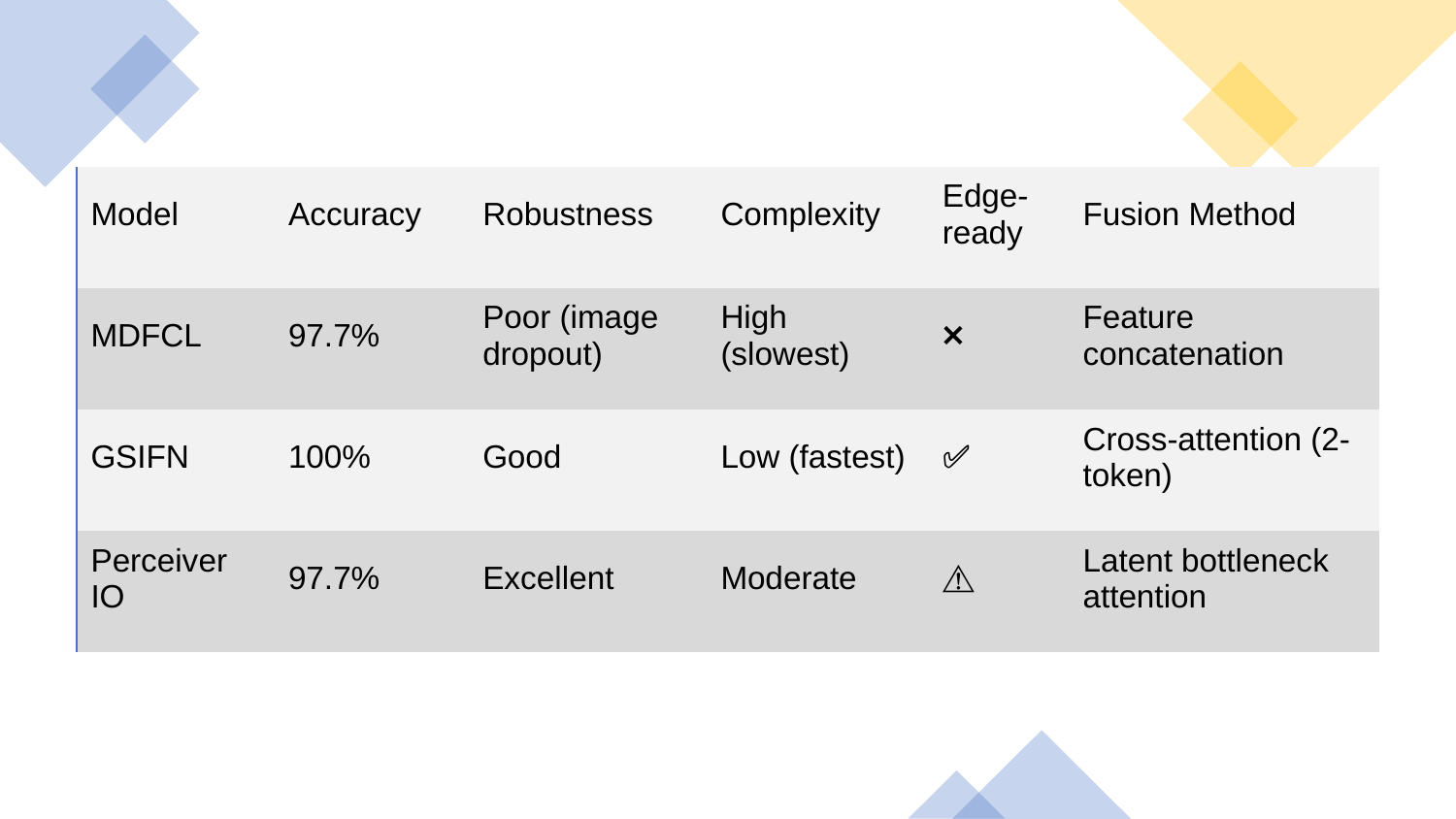

| Model | Accuracy | Robustness | Complexity | Edge-ready | Fusion Method |
| --- | --- | --- | --- | --- | --- |
| MDFCL | 97.7% | Poor (image dropout) | High (slowest) | ❌ | Feature concatenation |
| GSIFN | 100% | Good | Low (fastest) | ✅ | Cross-attention (2-token) |
| Perceiver IO | 97.7% | Excellent | Moderate | ⚠️ | Latent bottleneck attention |